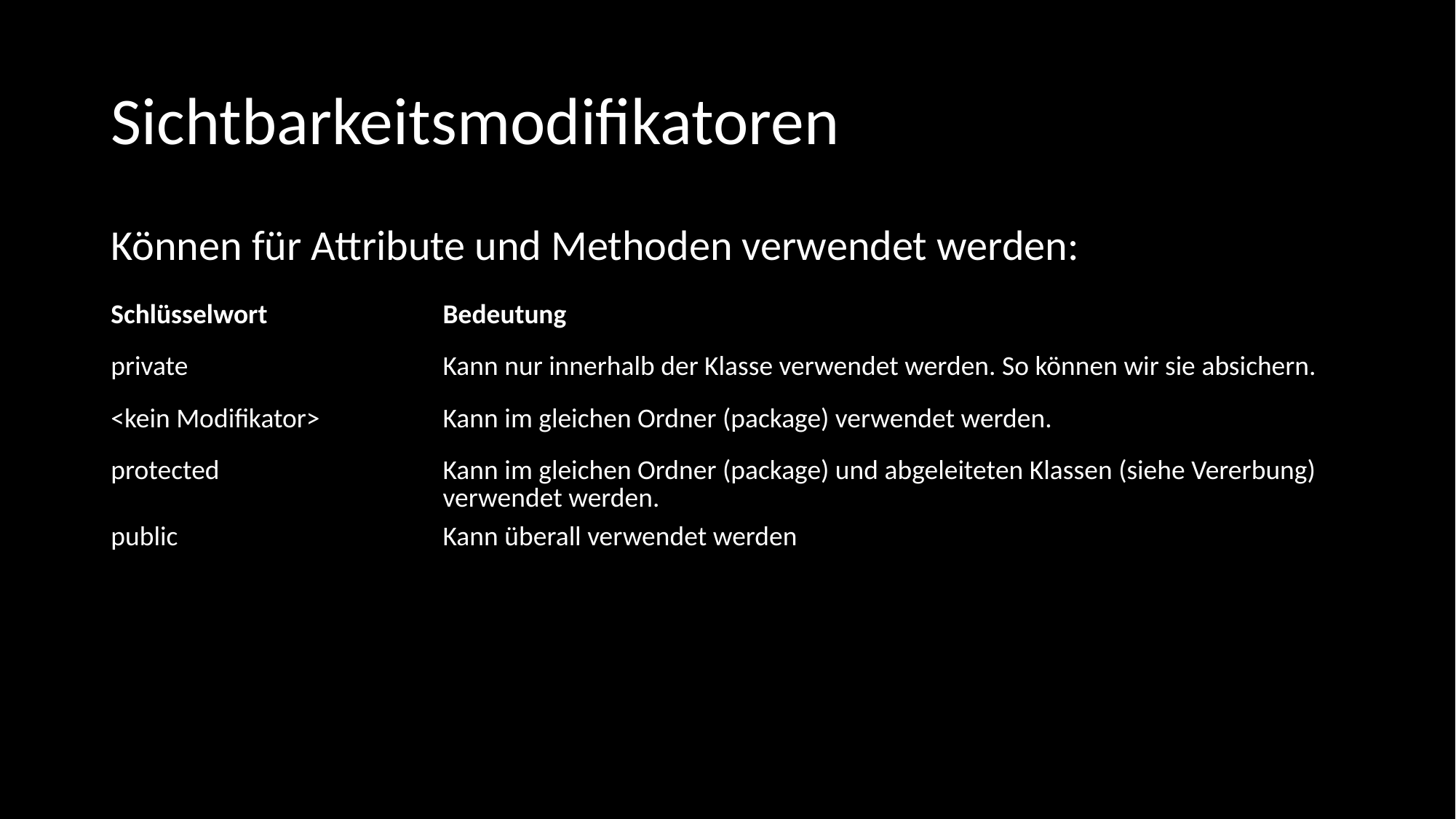

# Sichtbarkeitsmodifikatoren
Können für Attribute und Methoden verwendet werden:
| Schlüsselwort | Bedeutung |
| --- | --- |
| private | Kann nur innerhalb der Klasse verwendet werden. So können wir sie absichern. |
| <kein Modifikator> | Kann im gleichen Ordner (package) verwendet werden. |
| protected | Kann im gleichen Ordner (package) und abgeleiteten Klassen (siehe Vererbung) verwendet werden. |
| public | Kann überall verwendet werden |